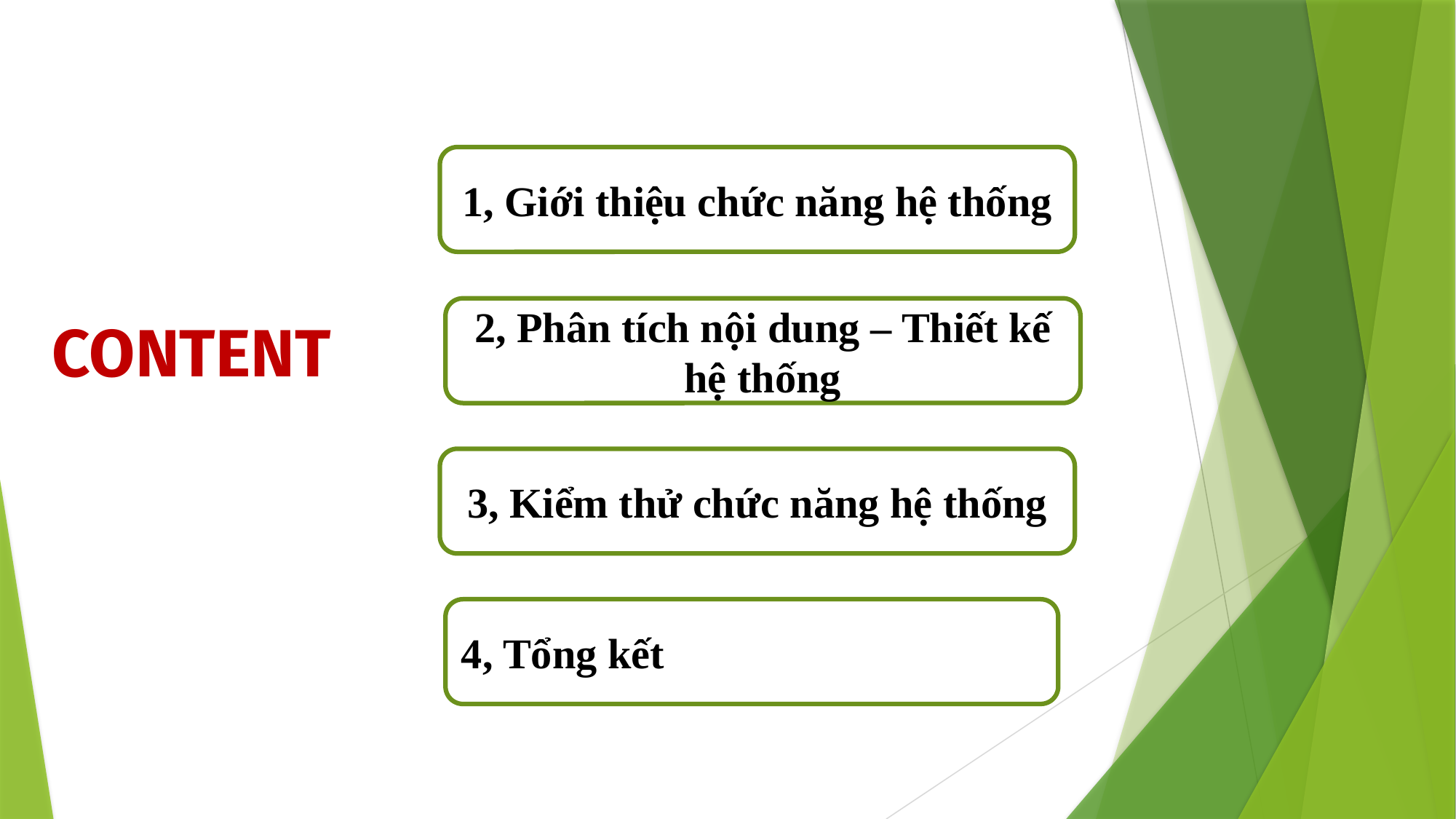

1, Giới thiệu chức năng hệ thống
2, Phân tích nội dung – Thiết kế hệ thống
CONTENTS
3, Kiểm thử chức năng hệ thống
4, Tổng kết